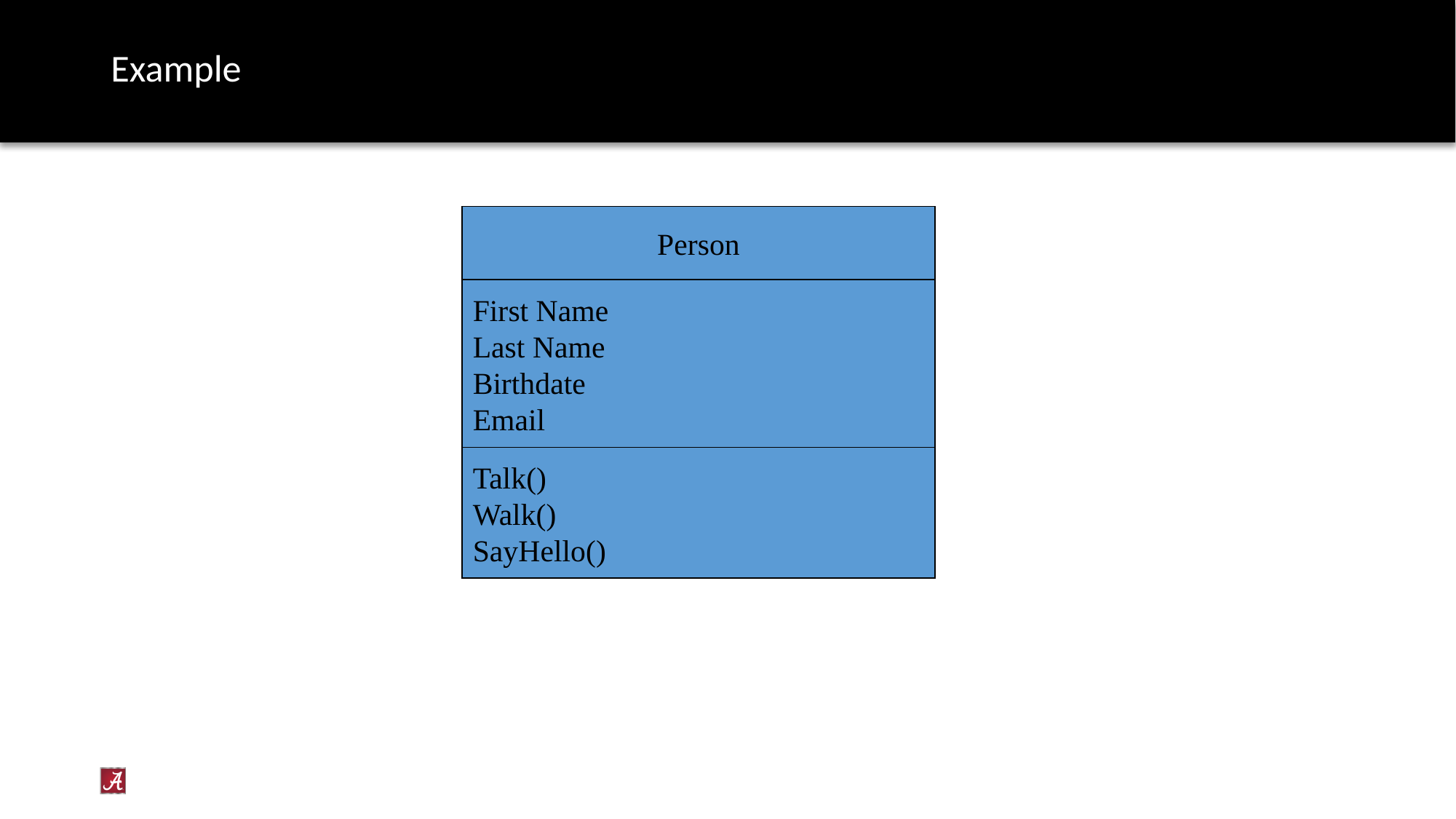

# Example
Person
First Name
Last Name
Birthdate
Email
Talk()
Walk()
SayHello()